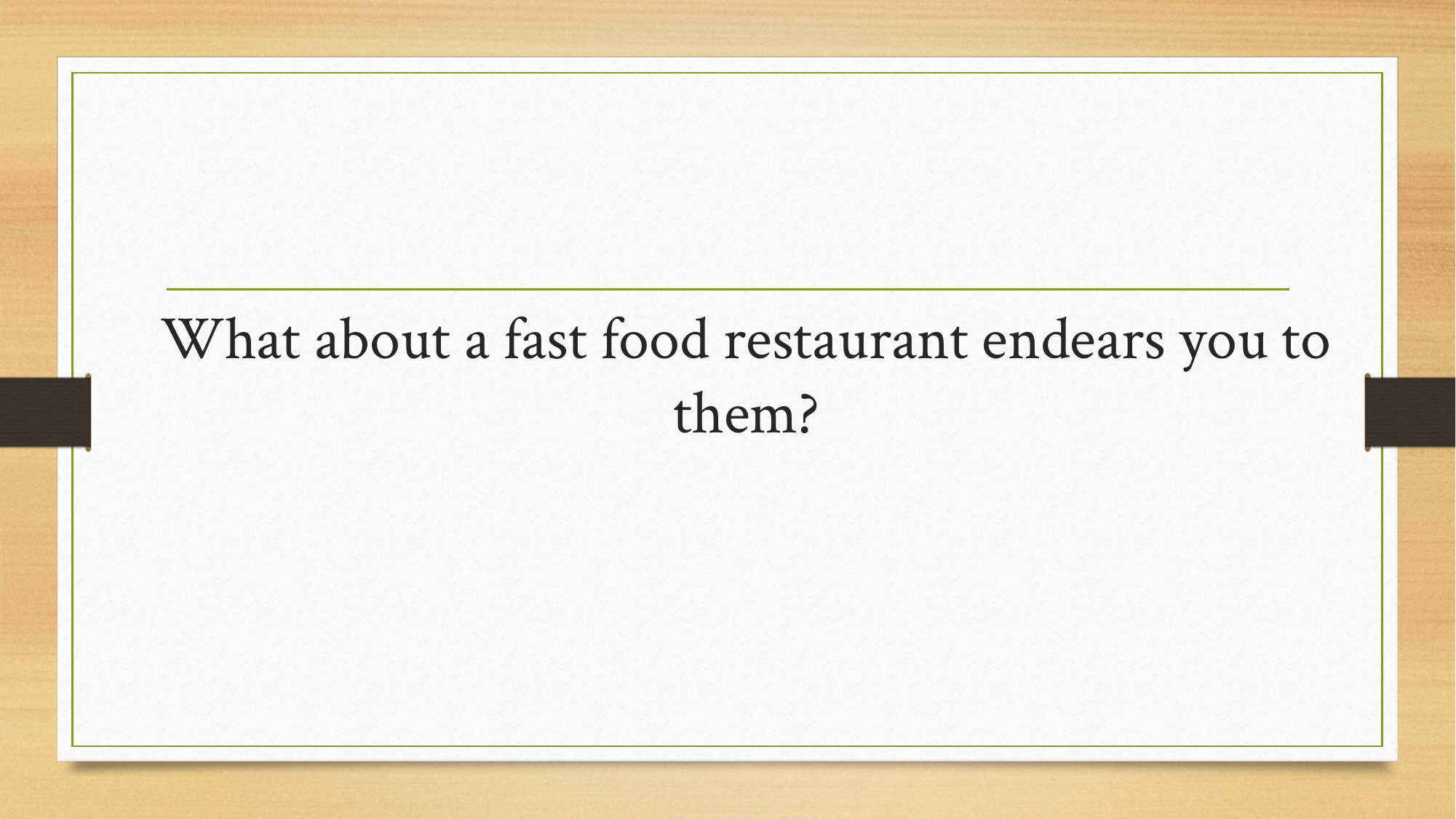

# What about a fast food restaurant endears you to them?